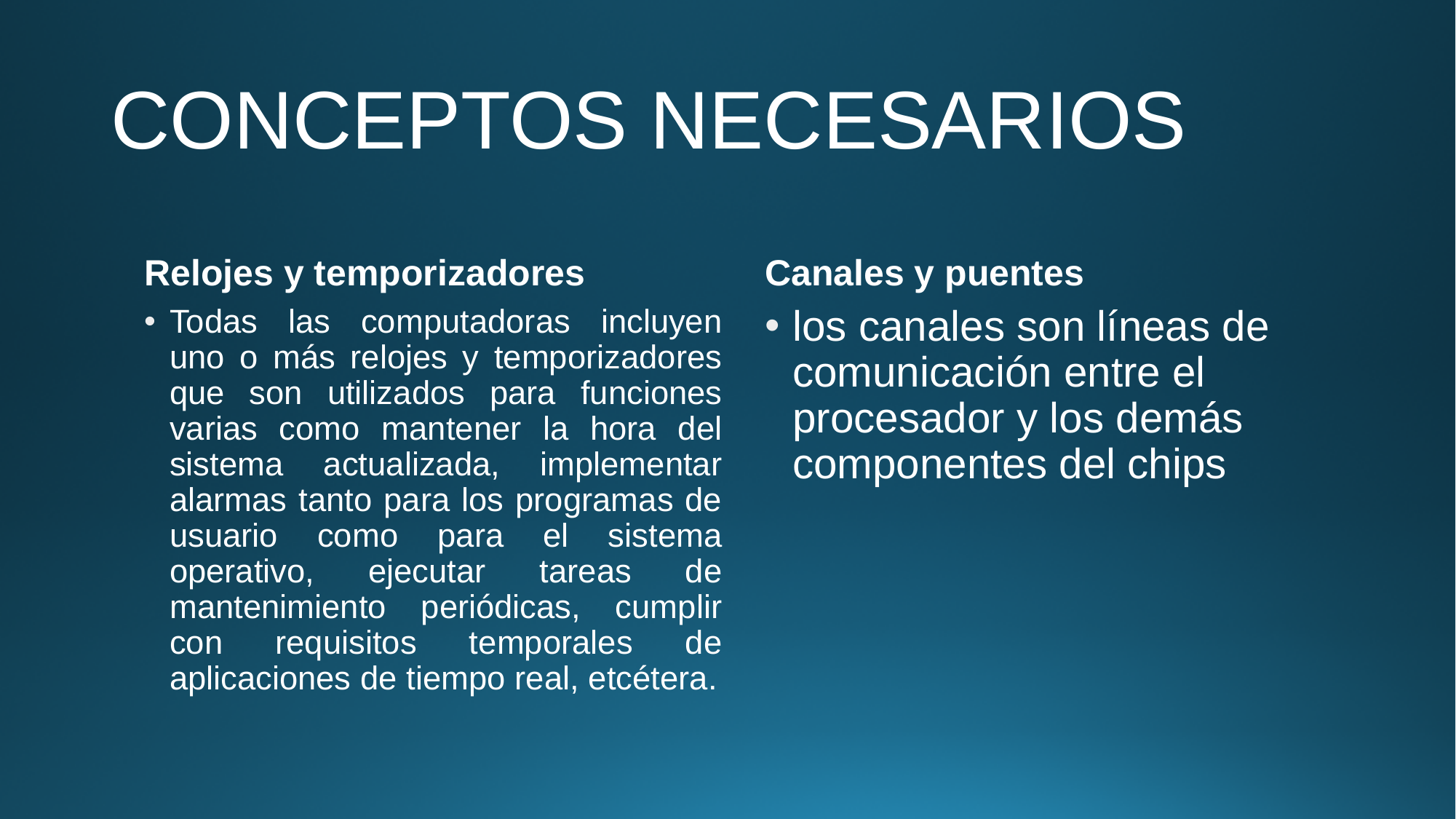

# CONCEPTOS NECESARIOS
Relojes y temporizadores
Canales y puentes
Todas las computadoras incluyen uno o más relojes y temporizadores que son utilizados para funciones varias como mantener la hora del sistema actualizada, implementar alarmas tanto para los programas de usuario como para el sistema operativo, ejecutar tareas de mantenimiento periódicas, cumplir con requisitos temporales de aplicaciones de tiempo real, etcétera.
los canales son líneas de comunicación entre el procesador y los demás componentes del chips